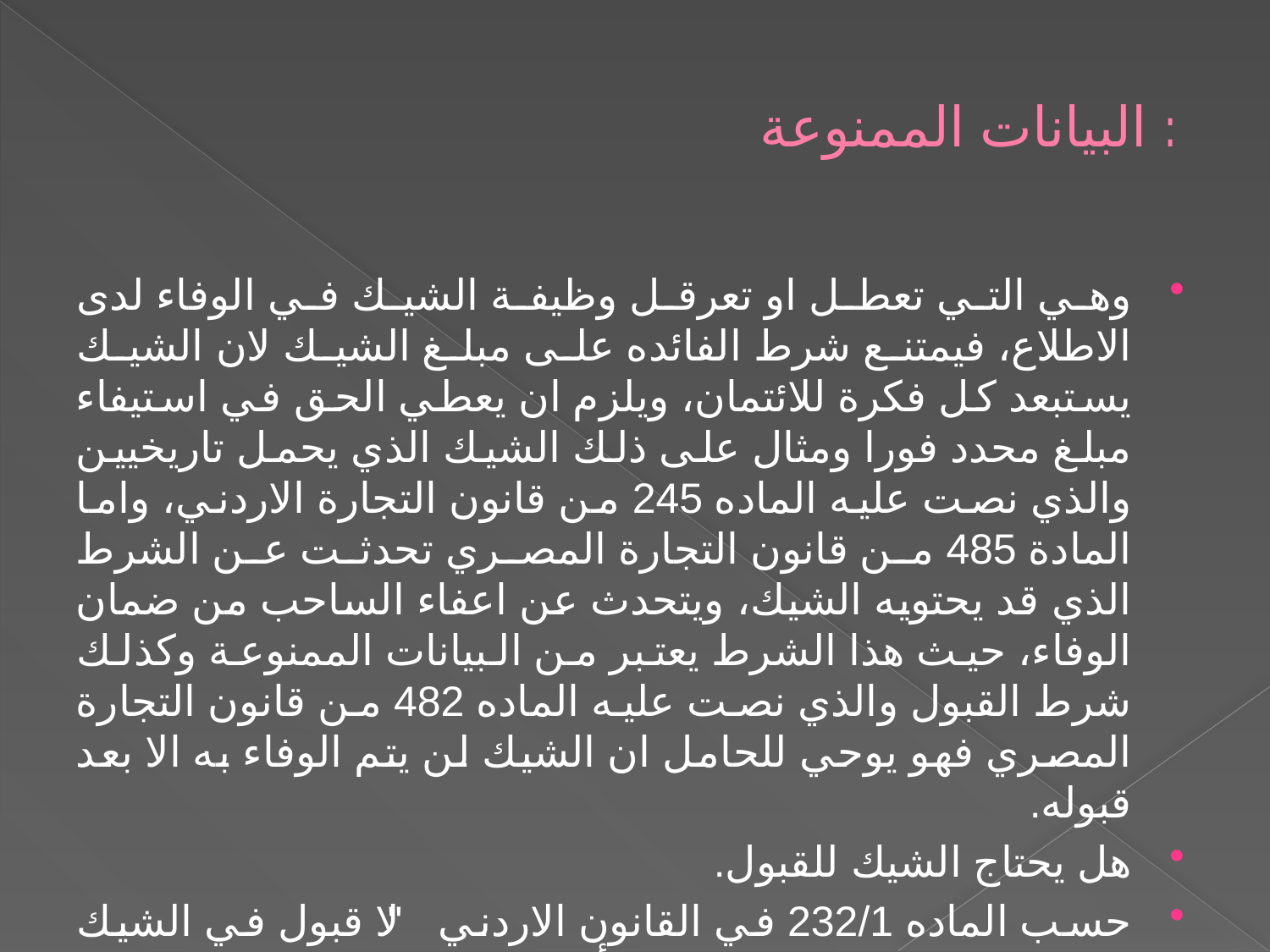

# البيانات الممنوعة :
وهي التي تعطل او تعرقل وظيفة الشيك في الوفاء لدى الاطلاع، فيمتنع شرط الفائده على مبلغ الشيك لان الشيك يستبعد كل فكرة للائتمان، ويلزم ان يعطي الحق في استيفاء مبلغ محدد فورا ومثال على ذلك الشيك الذي يحمل تاريخيين والذي نصت عليه الماده 245 من قانون التجارة الاردني، واما المادة 485 من قانون التجارة المصري تحدثت عن الشرط الذي قد يحتويه الشيك، ويتحدث عن اعفاء الساحب من ضمان الوفاء، حيث هذا الشرط يعتبر من البيانات الممنوعة وكذلك شرط القبول والذي نصت عليه الماده 482 من قانون التجارة المصري فهو يوحي للحامل ان الشيك لن يتم الوفاء به الا بعد قبوله.
هل يحتاج الشيك للقبول.
حسب الماده 232/1 في القانون الاردني " لا قبول في الشيك واذا كتبت عبارة القبول عدت كأن لم تكن"